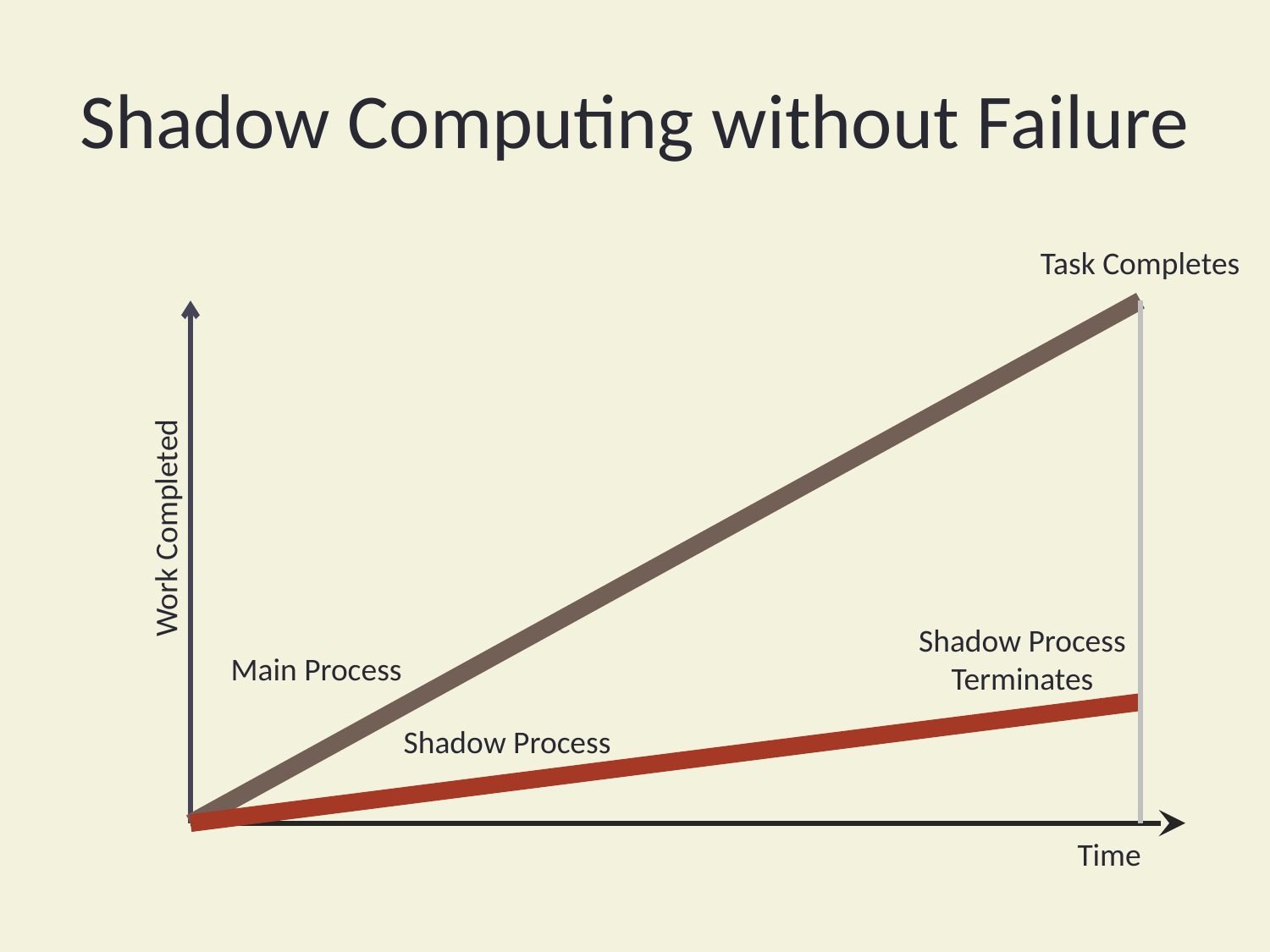

# Shadow Computing without Failure
Task Completes
Work Completed
Shadow Process
Terminates
Main Process
Shadow Process
Time